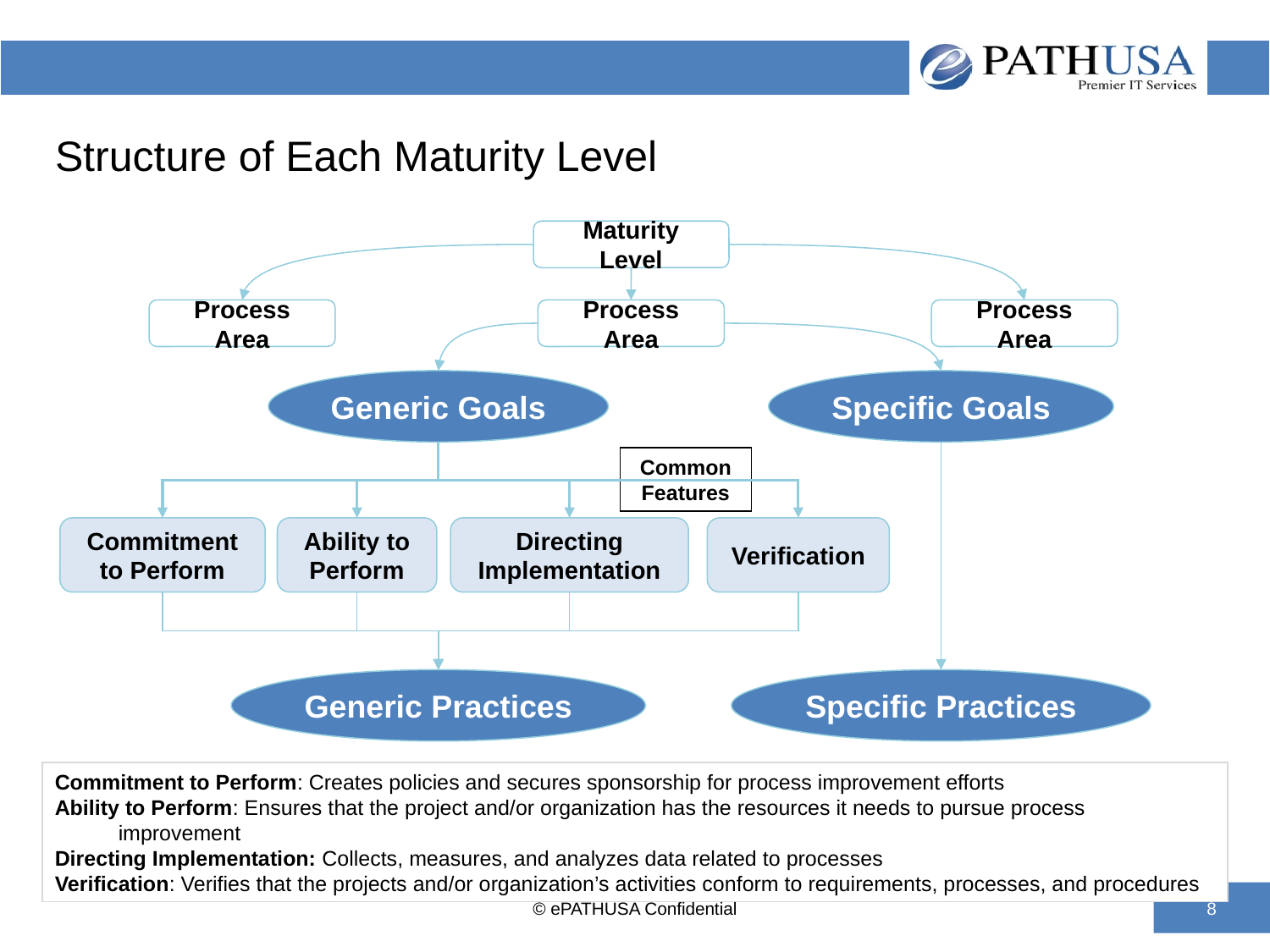

# Structure of Each Maturity Level
Maturity Level
Process Area
Process Area
Process Area
Generic Goals
Specific Goals
Common Features
Commitment to Perform
Ability to Perform
Directing Implementation
Verification
Generic Practices
Specific Practices
Commitment to Perform: Creates policies and secures sponsorship for process improvement efforts
Ability to Perform: Ensures that the project and/or organization has the resources it needs to pursue process improvement
Directing Implementation: Collects, measures, and analyzes data related to processes
Verification: Verifies that the projects and/or organization’s activities conform to requirements, processes, and procedures
© ePATHUSA Confidential
8